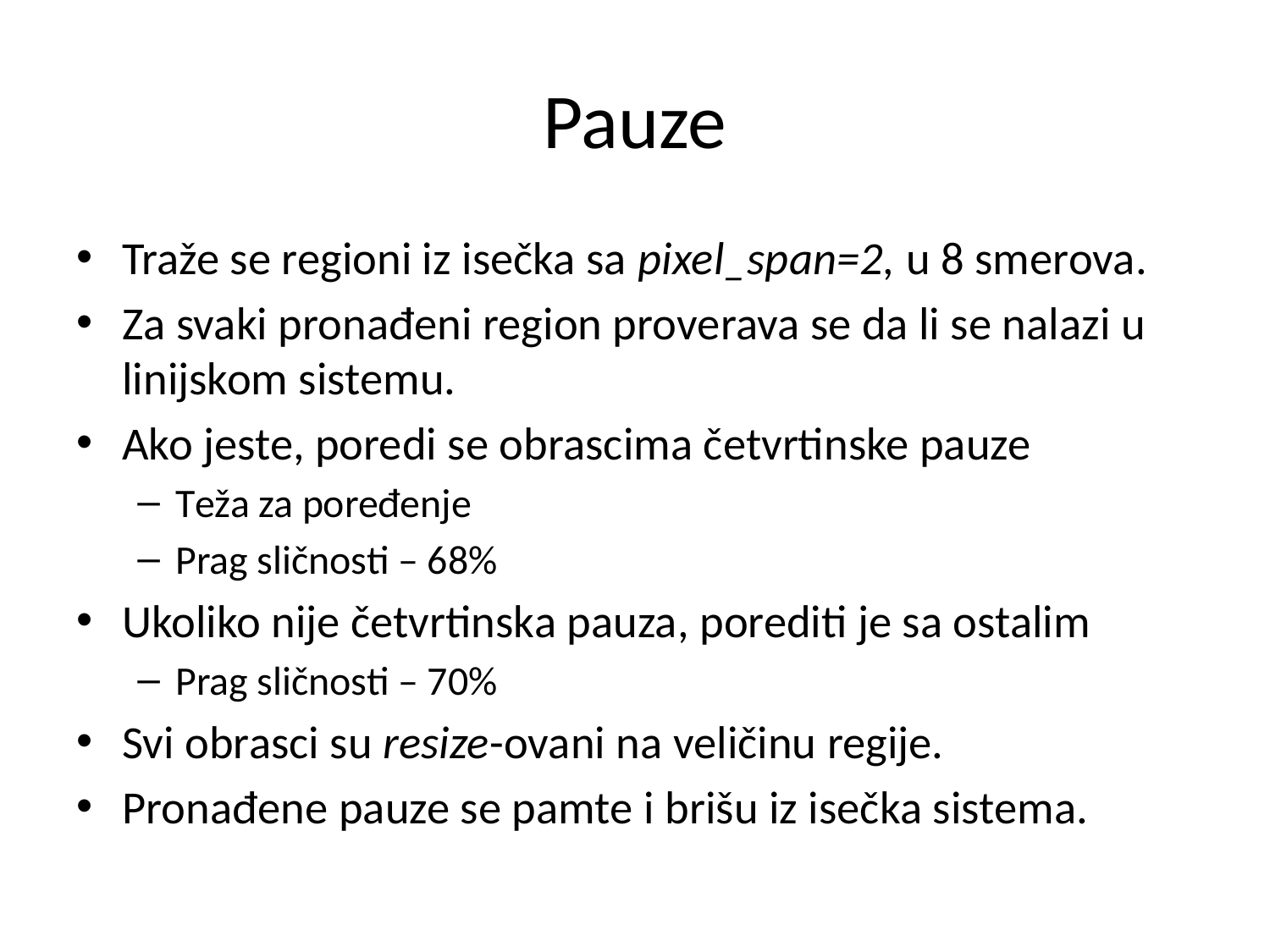

# Pauze
Traže se regioni iz isečka sa pixel_span=2, u 8 smerova.
Za svaki pronađeni region proverava se da li se nalazi u linijskom sistemu.
Ako jeste, poredi se obrascima četvrtinske pauze
Teža za poređenje
Prag sličnosti – 68%
Ukoliko nije četvrtinska pauza, porediti je sa ostalim
Prag sličnosti – 70%
Svi obrasci su resize-ovani na veličinu regije.
Pronađene pauze se pamte i brišu iz isečka sistema.